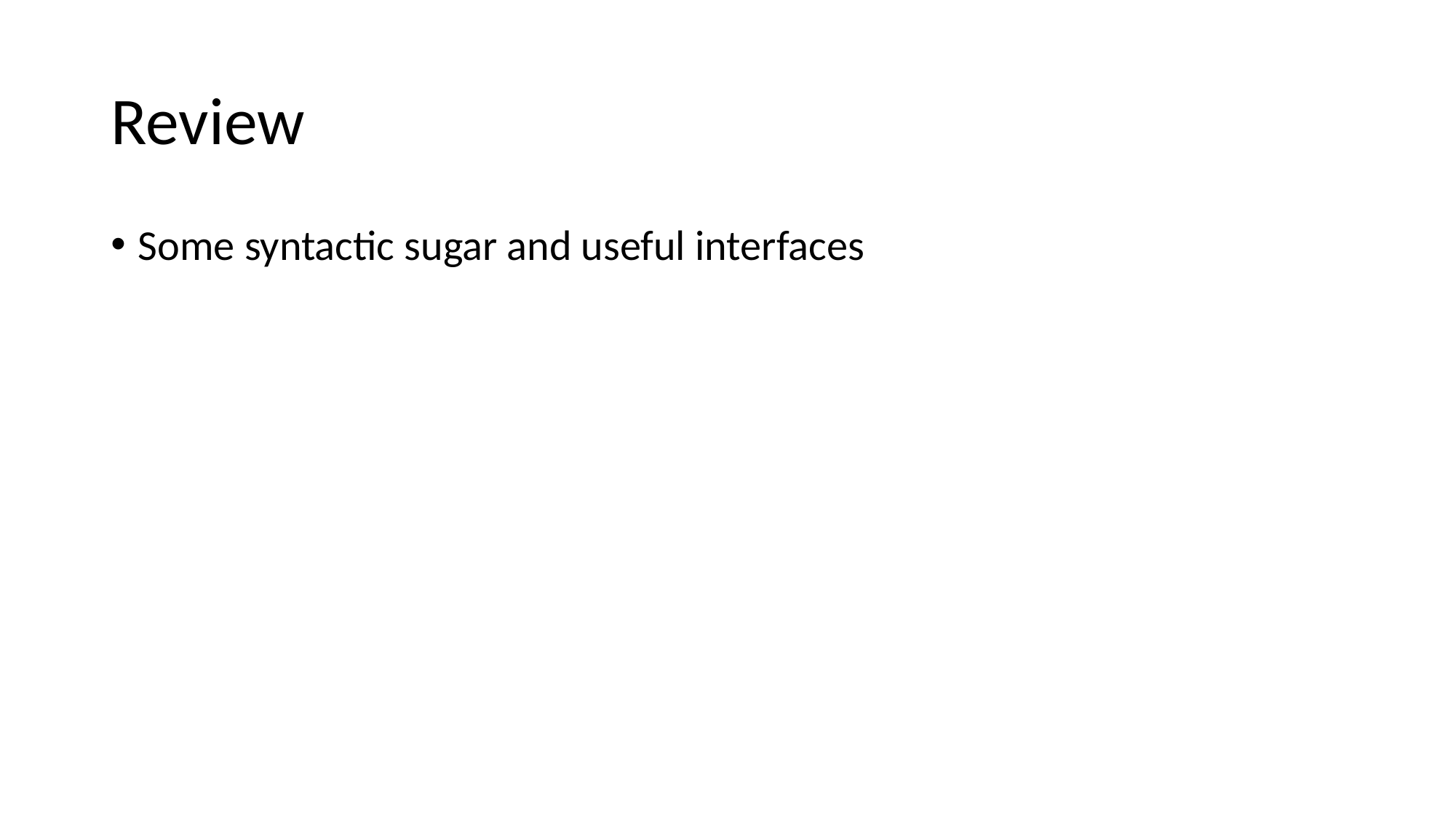

# Review
Some syntactic sugar and useful interfaces